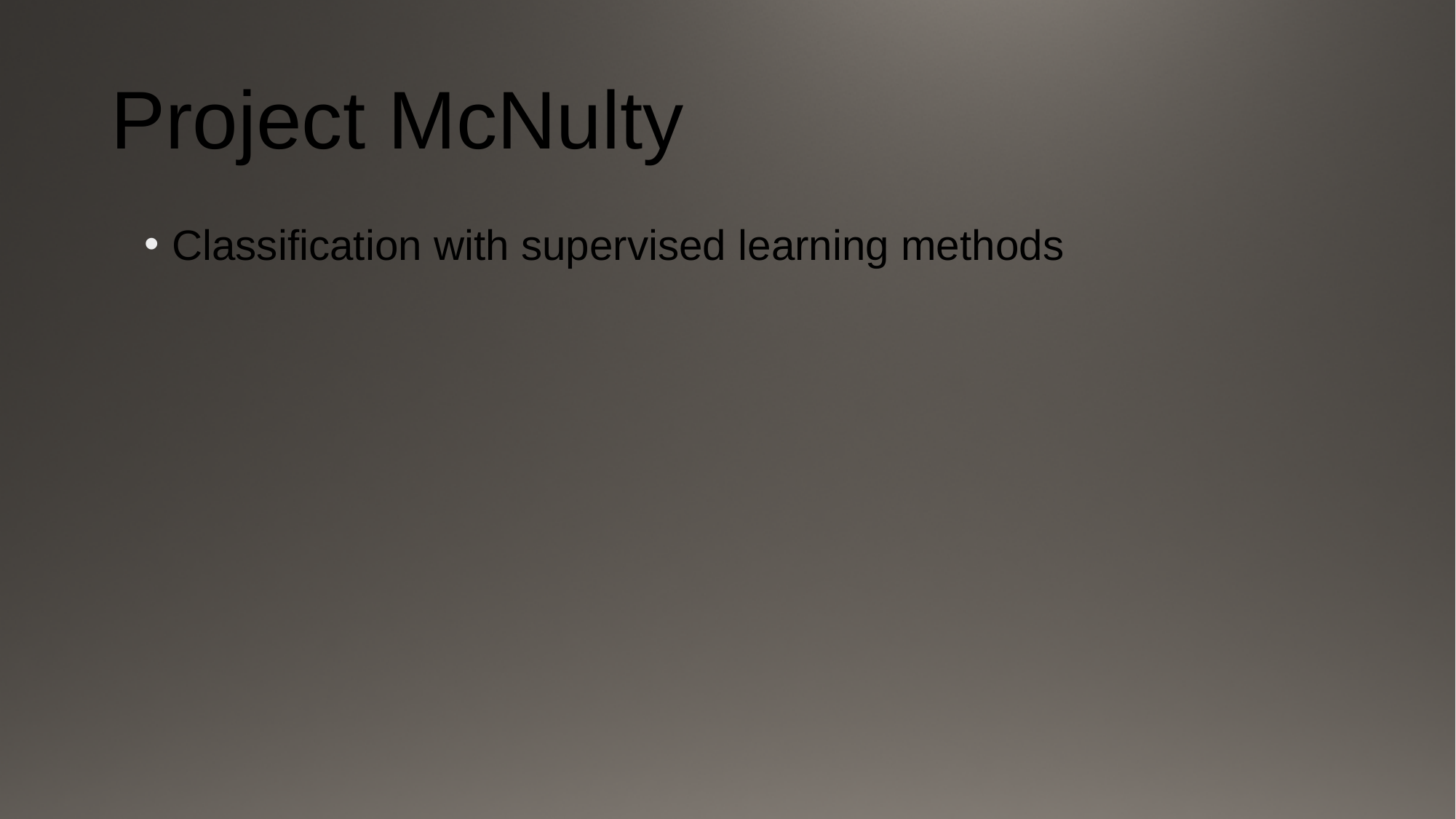

# Project McNulty
Classification with supervised learning methods